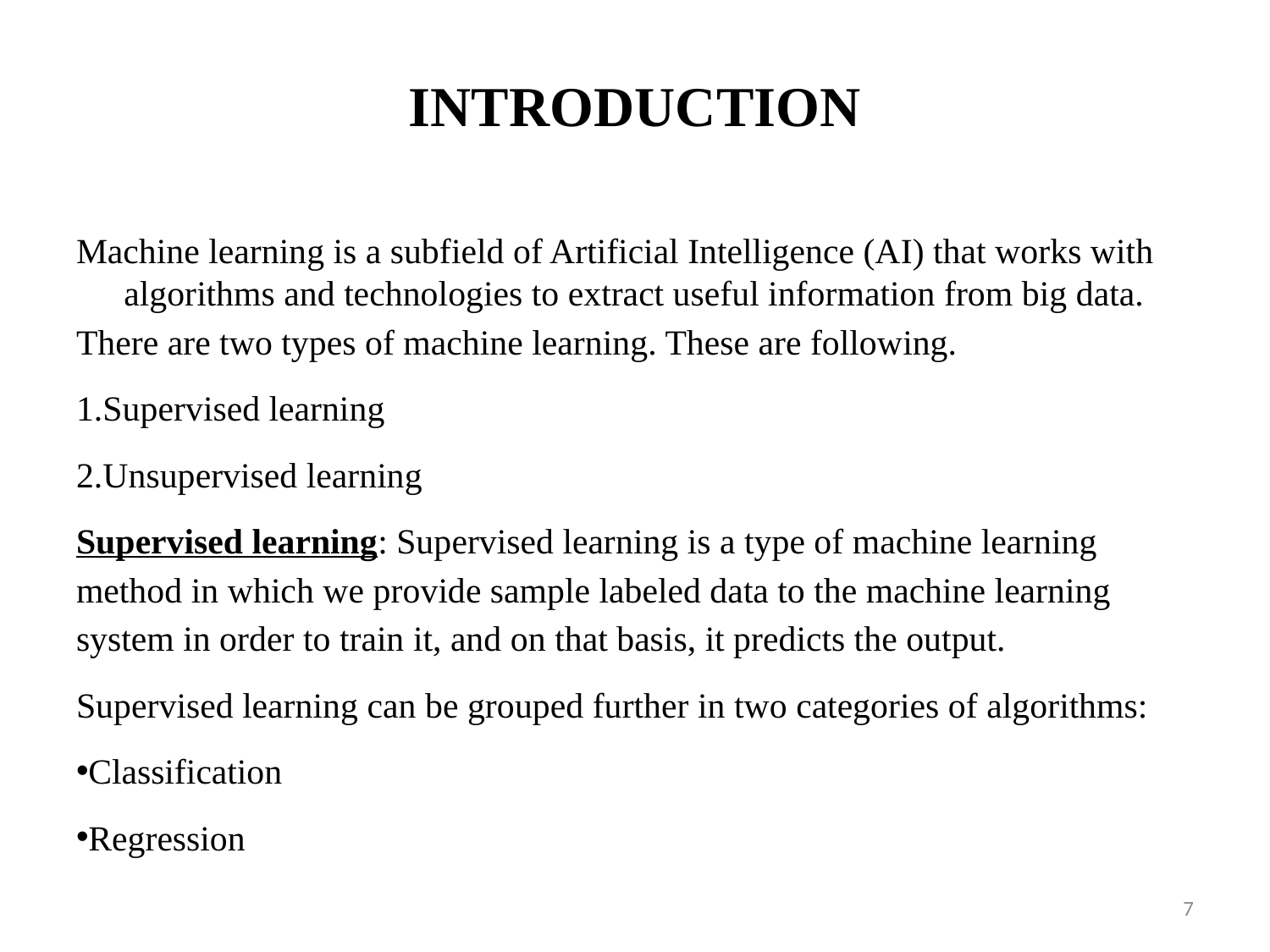

# INTRODUCTION
Machine learning is a subfield of Artificial Intelligence (AI) that works with algorithms and technologies to extract useful information from big data.
There are two types of machine learning. These are following.
Supervised learning
Unsupervised learning
Supervised learning: Supervised learning is a type of machine learning method in which we provide sample labeled data to the machine learning system in order to train it, and on that basis, it predicts the output.
Supervised learning can be grouped further in two categories of algorithms:
Classification
Regression

7